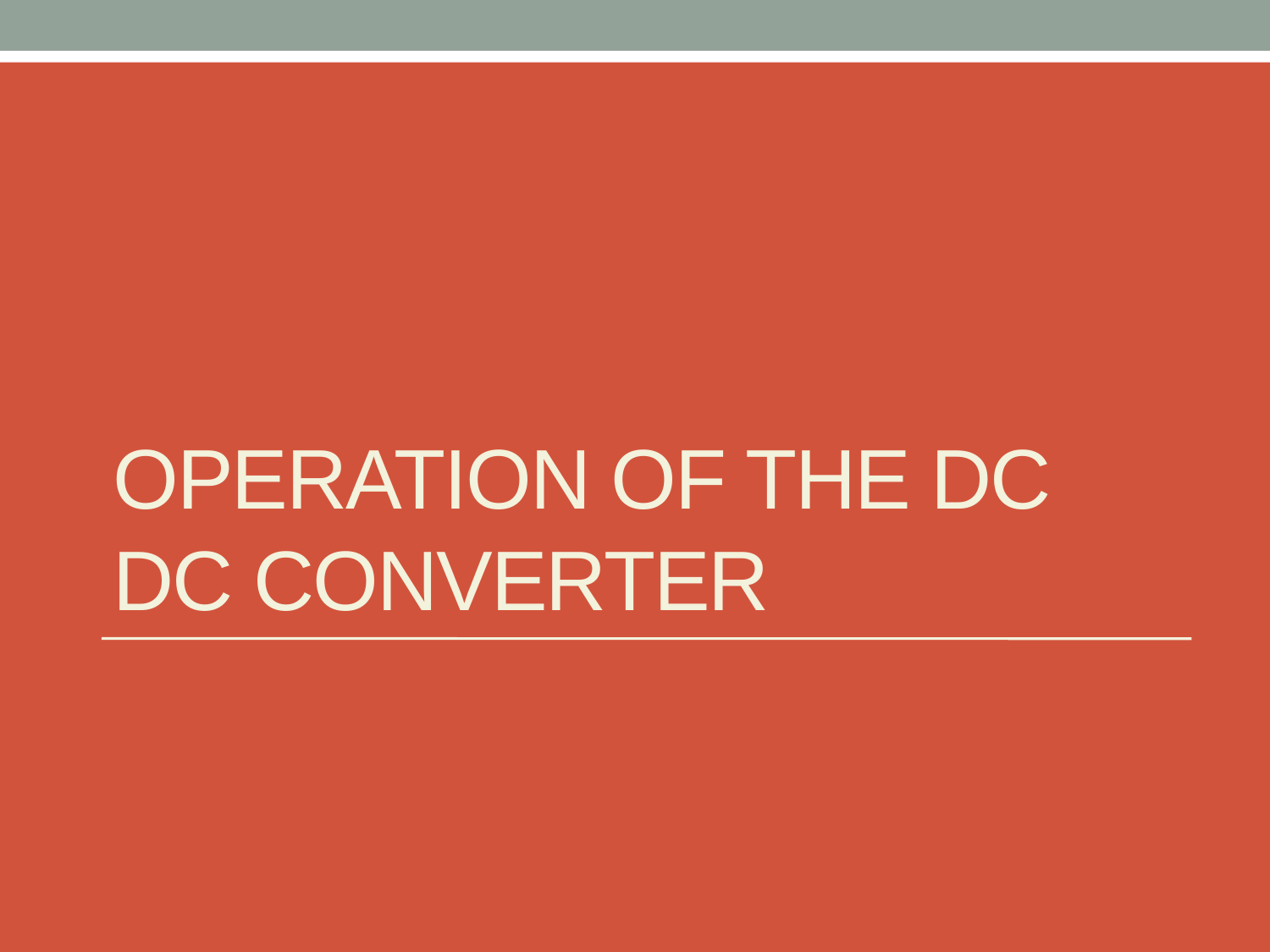

# Operation of the DC DC converter